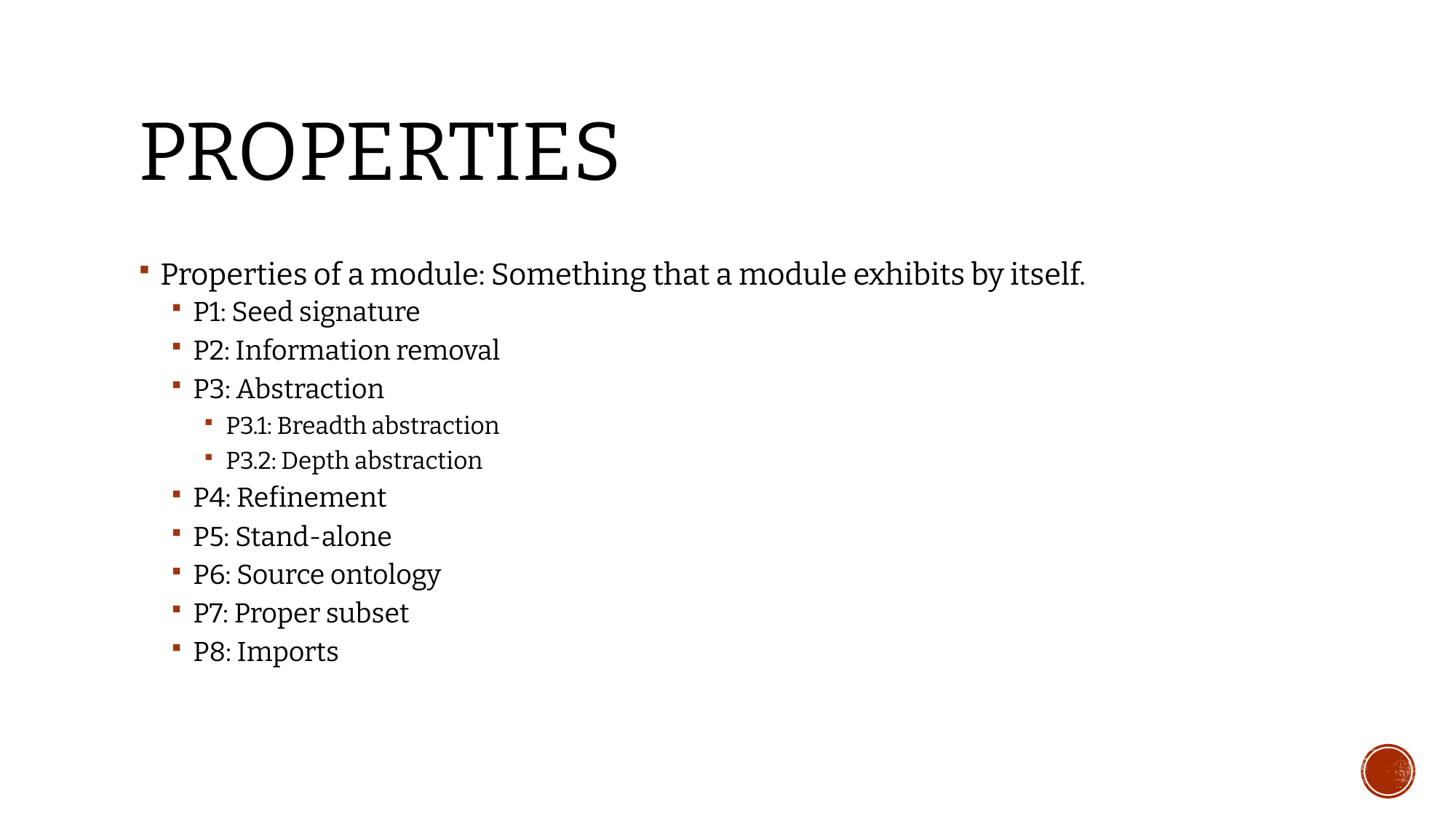

# properties
Properties of a module: Something that a module exhibits by itself.
P1: Seed signature
P2: Information removal
P3: Abstraction
P3.1: Breadth abstraction
P3.2: Depth abstraction
P4: Refinement
P5: Stand-alone
P6: Source ontology
P7: Proper subset
P8: Imports